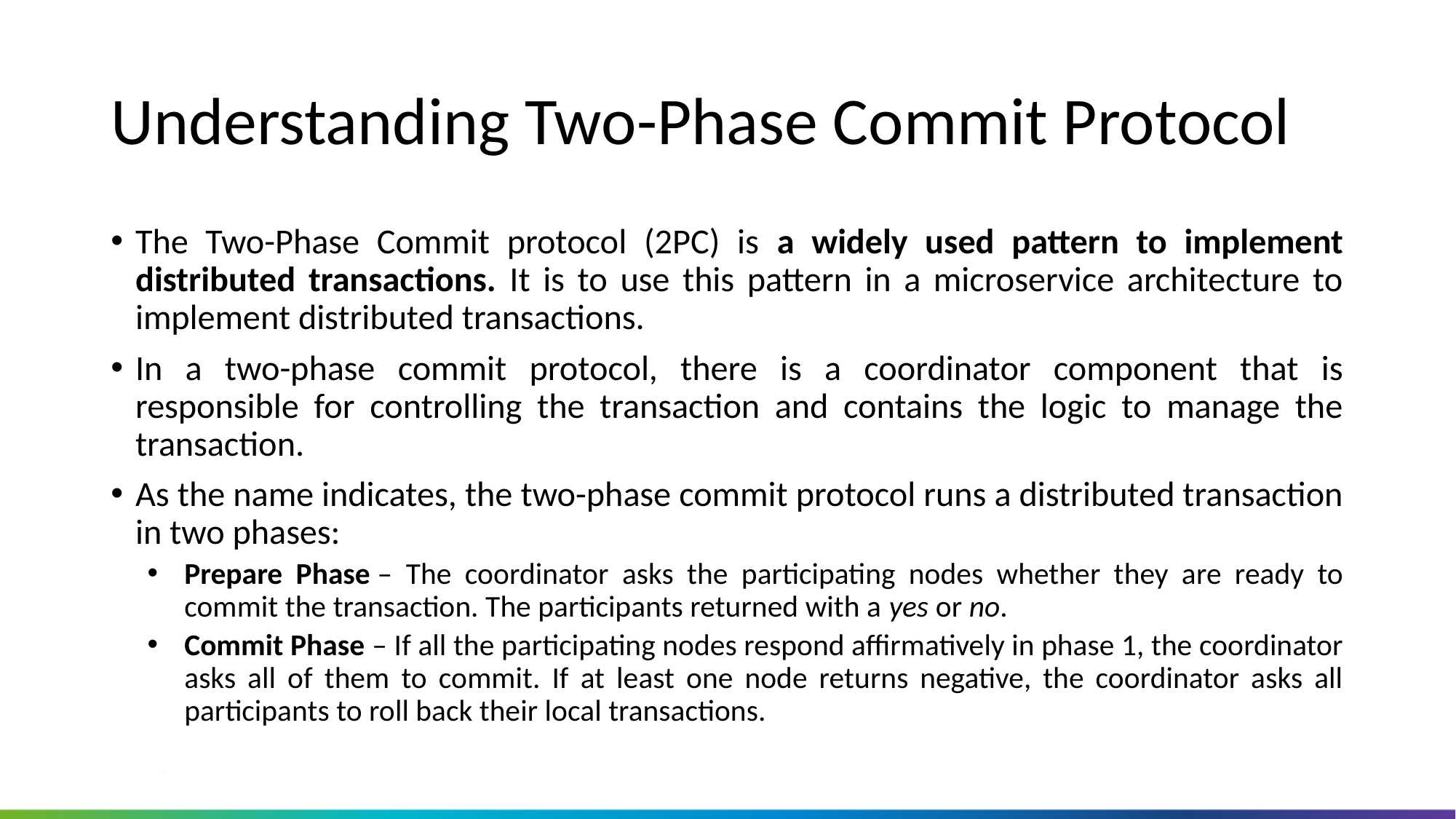

# Understanding Two-Phase Commit Protocol
The Two-Phase Commit protocol (2PC) is a widely used pattern to implement distributed transactions. It is to use this pattern in a microservice architecture to implement distributed transactions.
In a two-phase commit protocol, there is a coordinator component that is responsible for controlling the transaction and contains the logic to manage the transaction.
As the name indicates, the two-phase commit protocol runs a distributed transaction in two phases:
Prepare Phase – The coordinator asks the participating nodes whether they are ready to commit the transaction. The participants returned with a yes or no.
Commit Phase – If all the participating nodes respond affirmatively in phase 1, the coordinator asks all of them to commit. If at least one node returns negative, the coordinator asks all participants to roll back their local transactions.

Koenig-Solutions Pvt. Ltd.